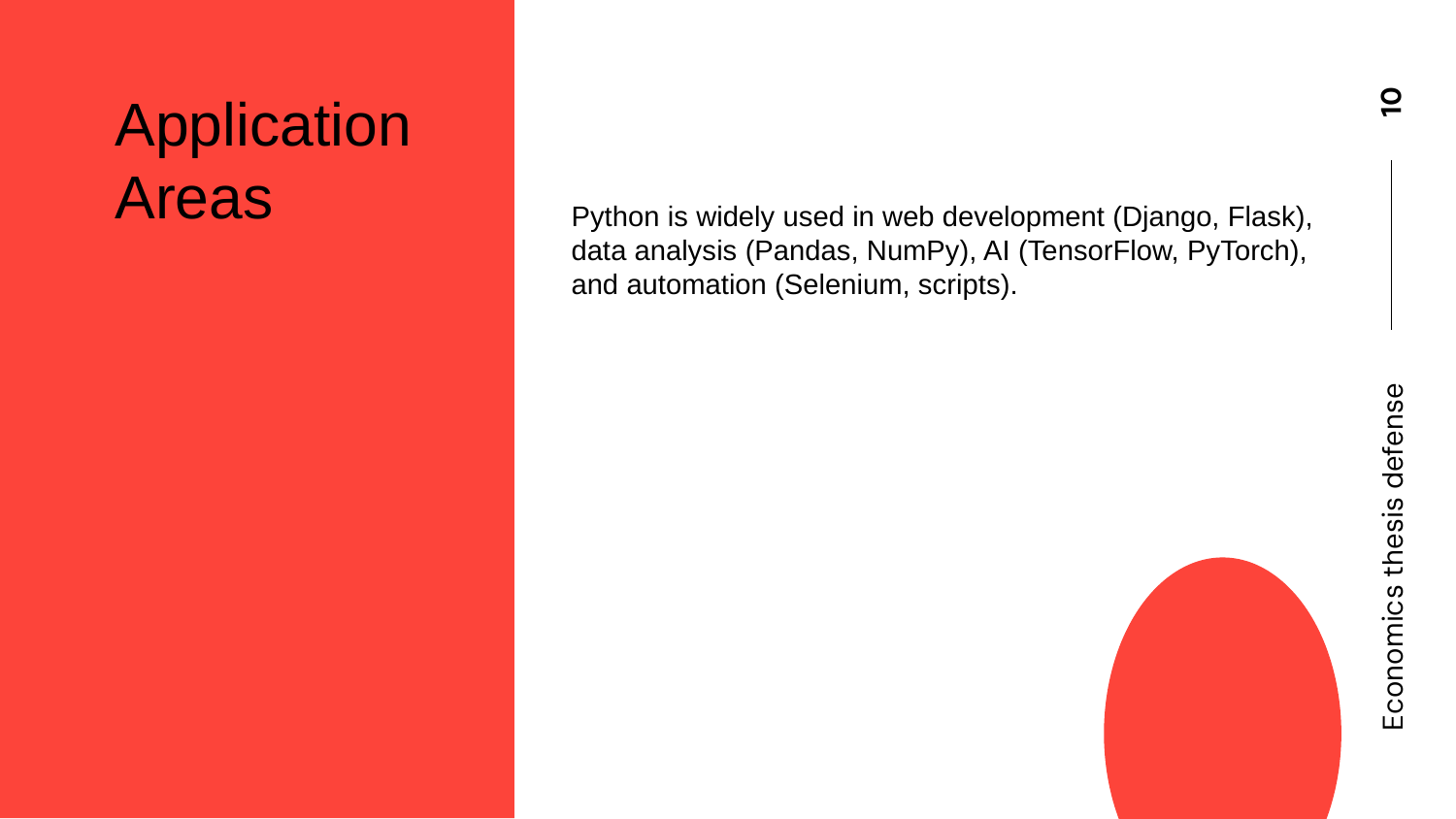

# Application Areas
10
Python is widely used in web development (Django, Flask), data analysis (Pandas, NumPy), AI (TensorFlow, PyTorch), and automation (Selenium, scripts).
Economics thesis defense